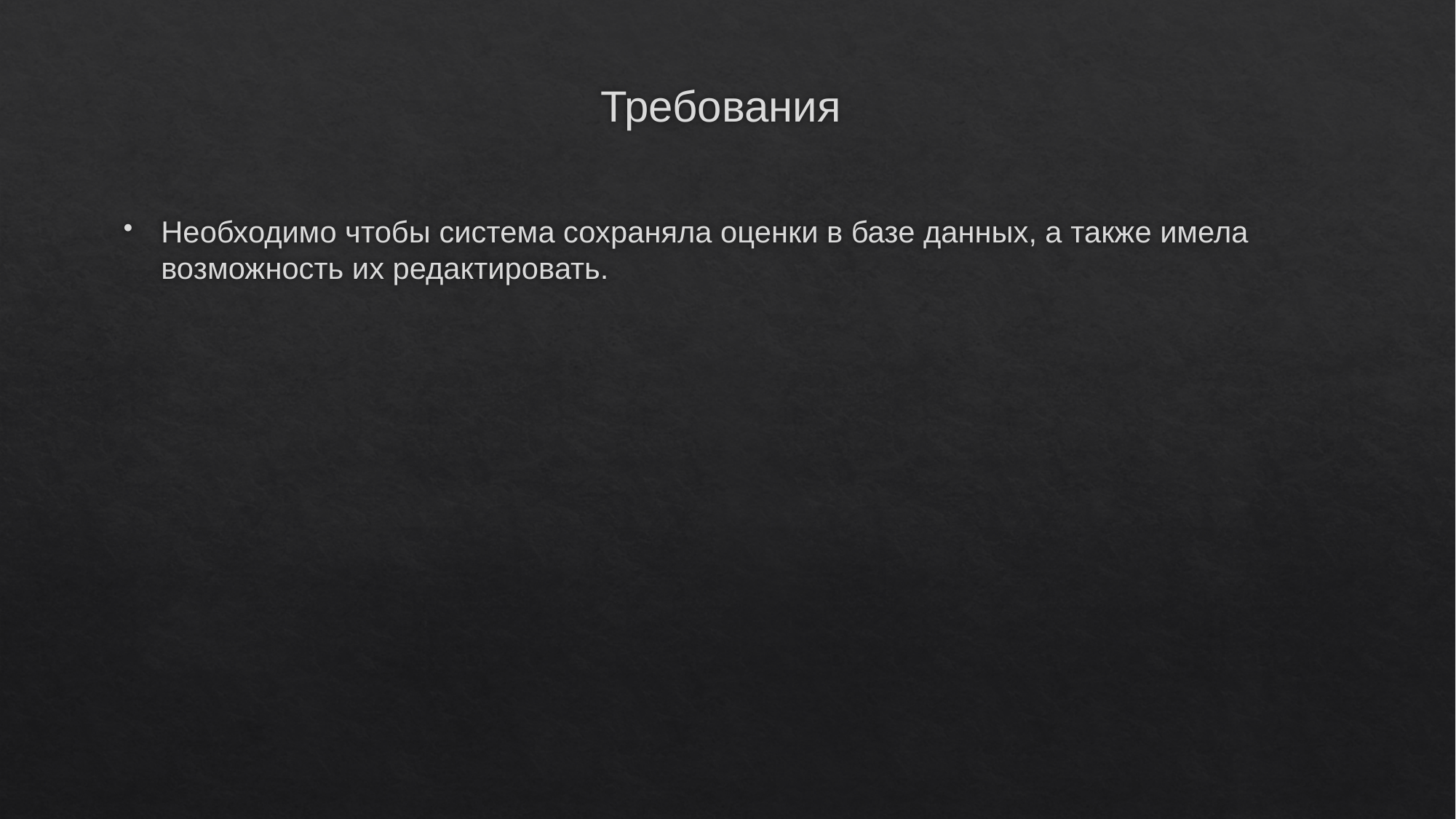

# Требования
Необходимо чтобы система сохраняла оценки в базе данных, а также имела возможность их редактировать.